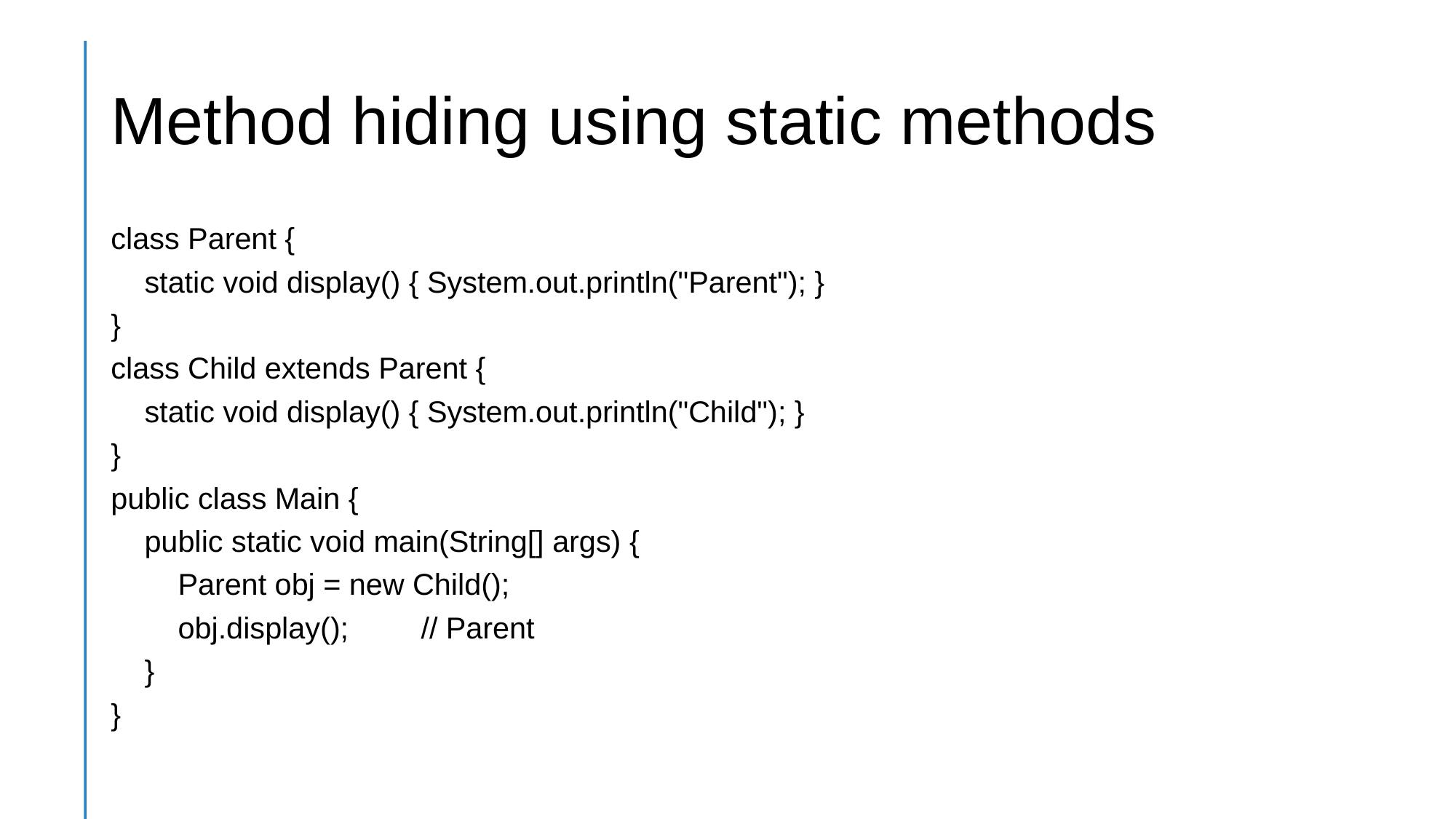

# Method hiding using static methods
class Parent {
    static void display() { System.out.println("Parent"); }
}
class Child extends Parent {
    static void display() { System.out.println("Child"); }
}
public class Main {
    public static void main(String[] args) {
        Parent obj = new Child();
        obj.display(); 			// Parent
    }
}